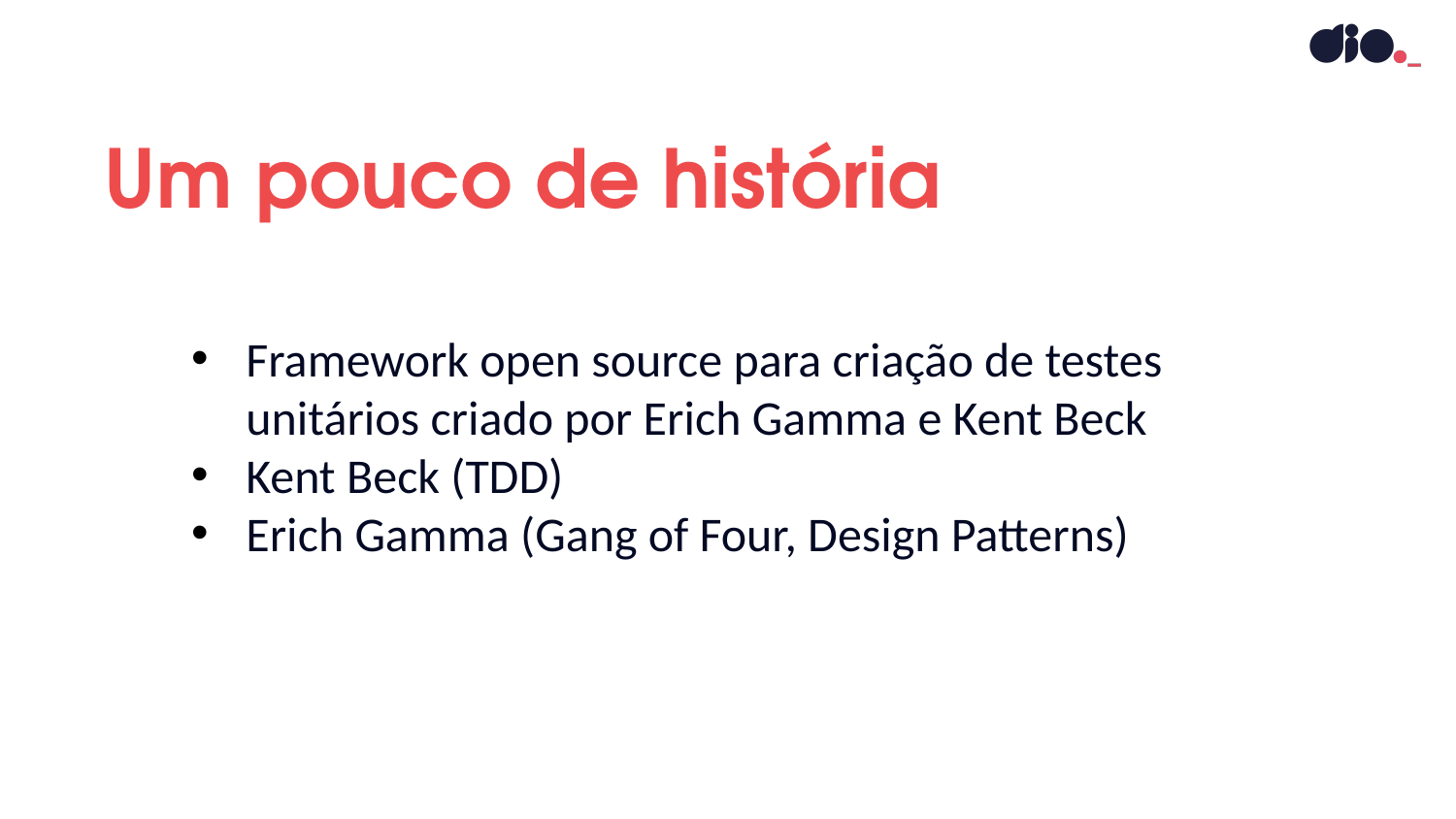

Um pouco de história
Framework open source para criação de testes unitários criado por Erich Gamma e Kent Beck
Kent Beck (TDD)
Erich Gamma (Gang of Four, Design Patterns)